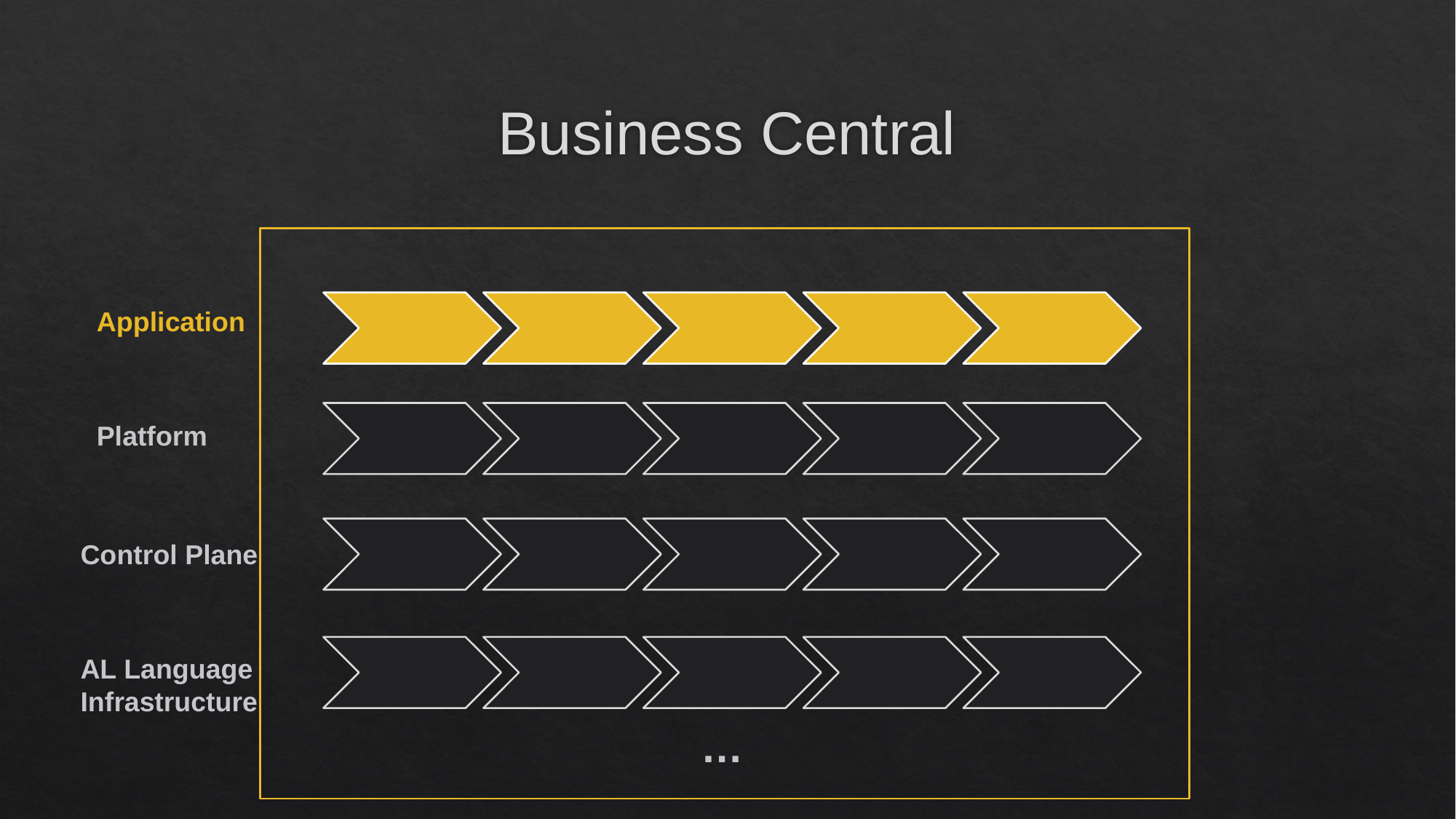

# Business Central

Application

Platform

Control Plane

AL Language Infrastructure
…